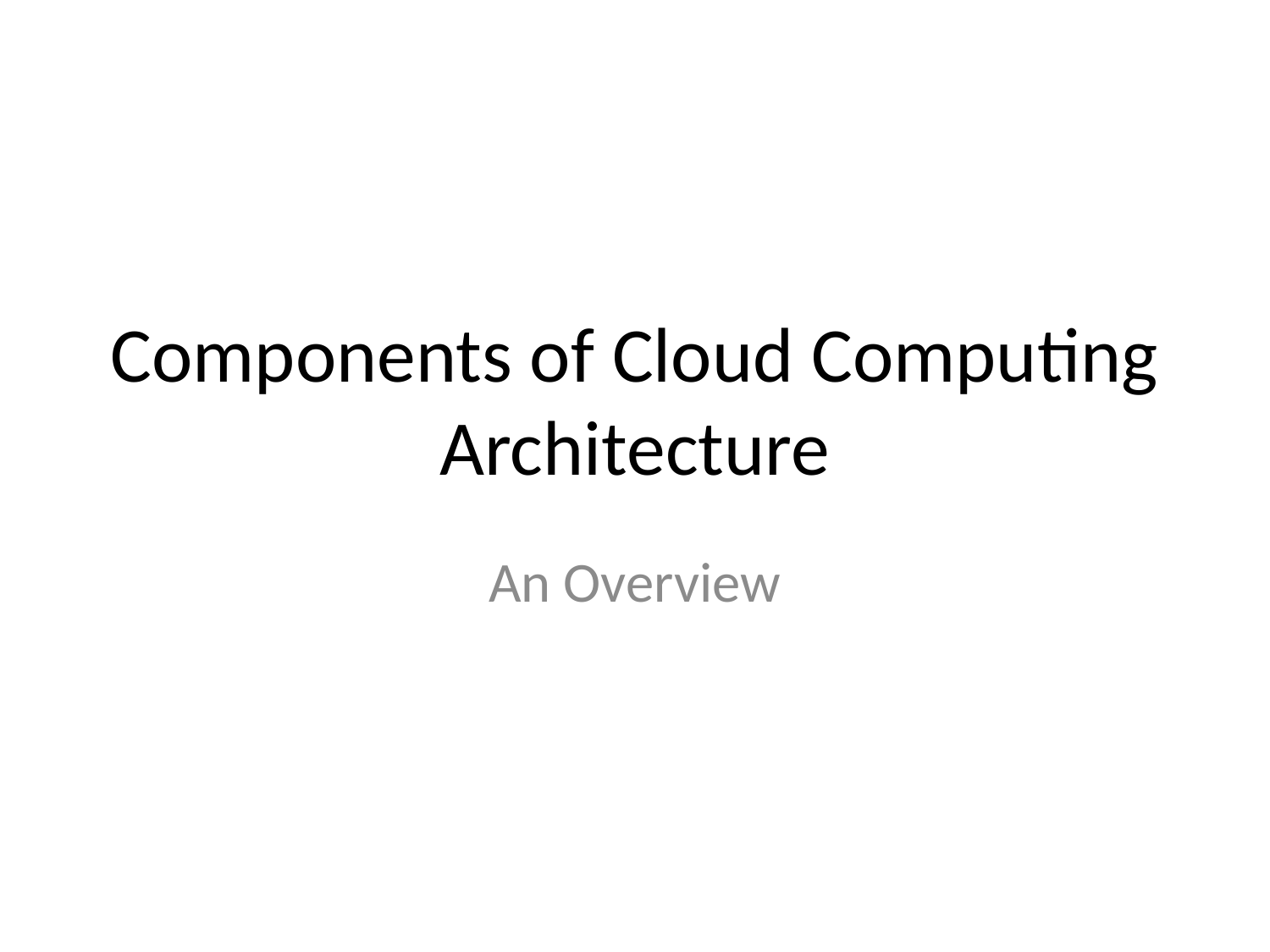

# Components of Cloud Computing Architecture
An Overview